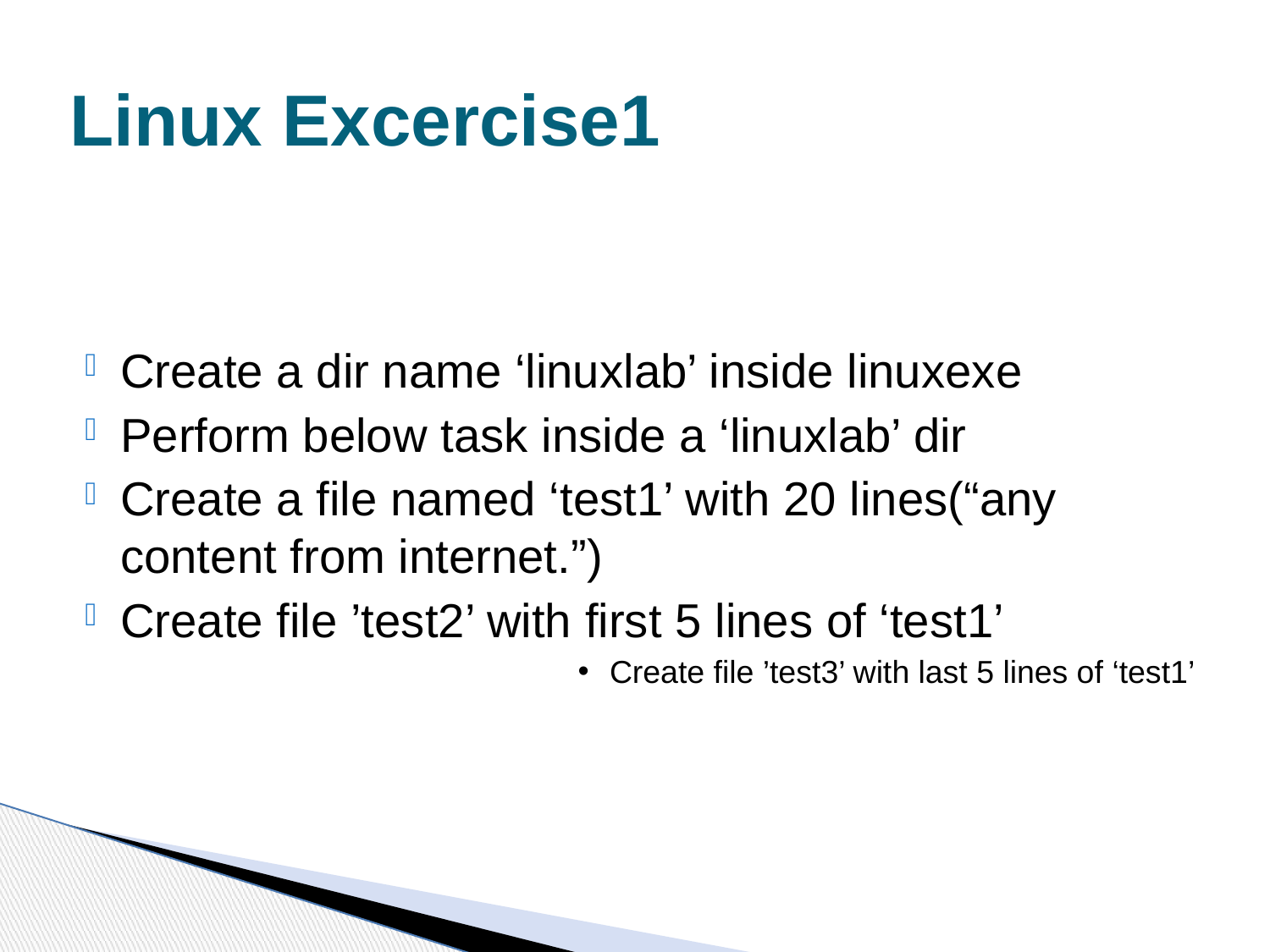

# Linux Excercise1

Create a dir name ‘linuxlab’ inside linuxexe
Perform below task inside a ‘linuxlab’ dir
Create a file named ‘test1’ with 20 lines(“any content from internet.”)
Create file ’test2’ with first 5 lines of ‘test1’
Create file ’test3’ with last 5 lines of ‘test1’